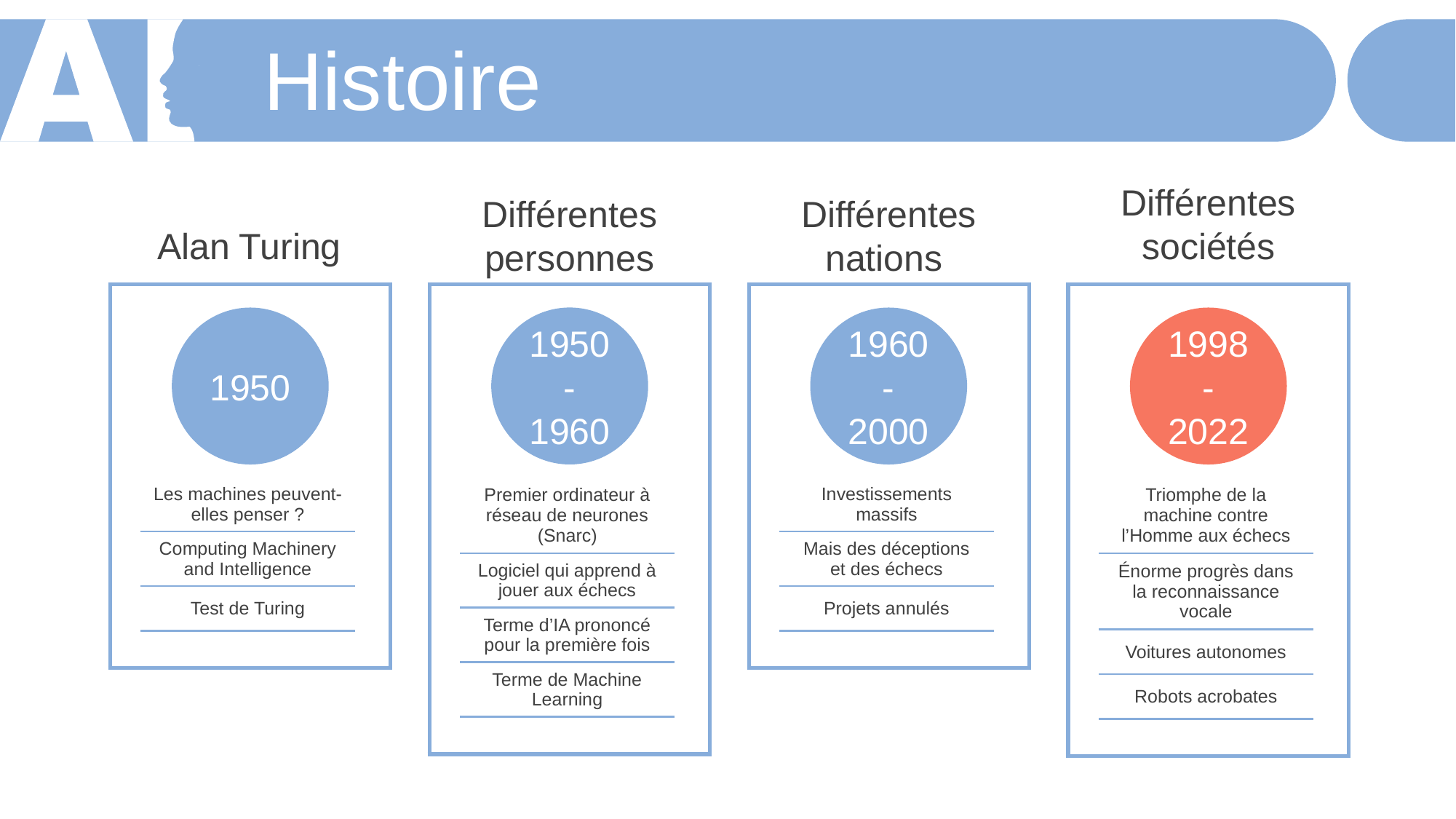

Histoire
Différentes sociétés
Différentes
personnes
Différentes
nations
Alan Turing
|  |  |  |
| --- | --- | --- |
|  | Les machines peuvent-elles penser ? |  |
|  | Computing Machinery and Intelligence |  |
|  | Test de Turing |  |
|  |  |  |
|  |  |  |
|  |  |  |
| --- | --- | --- |
|  | Premier ordinateur à réseau de neurones (Snarc) |  |
|  | Logiciel qui apprend à jouer aux échecs |  |
|  | Terme d’IA prononcé pour la première fois |  |
|  | Terme de Machine Learning |  |
|  |  |  |
|  |  |  |
|  |  |  |
| --- | --- | --- |
|  | Investissements massifs |  |
|  | Mais des déceptions et des échecs |  |
|  | Projets annulés |  |
|  |  |  |
|  |  |  |
|  |  |  |
| --- | --- | --- |
|  | Triomphe de la machine contre l’Homme aux échecs |  |
|  | Énorme progrès dans la reconnaissance vocale |  |
|  | Voitures autonomes |  |
|  | Robots acrobates |  |
|  |  |  |
|  |  |  |
1950
- 1960
1950
1960-2000
1998
-
2022